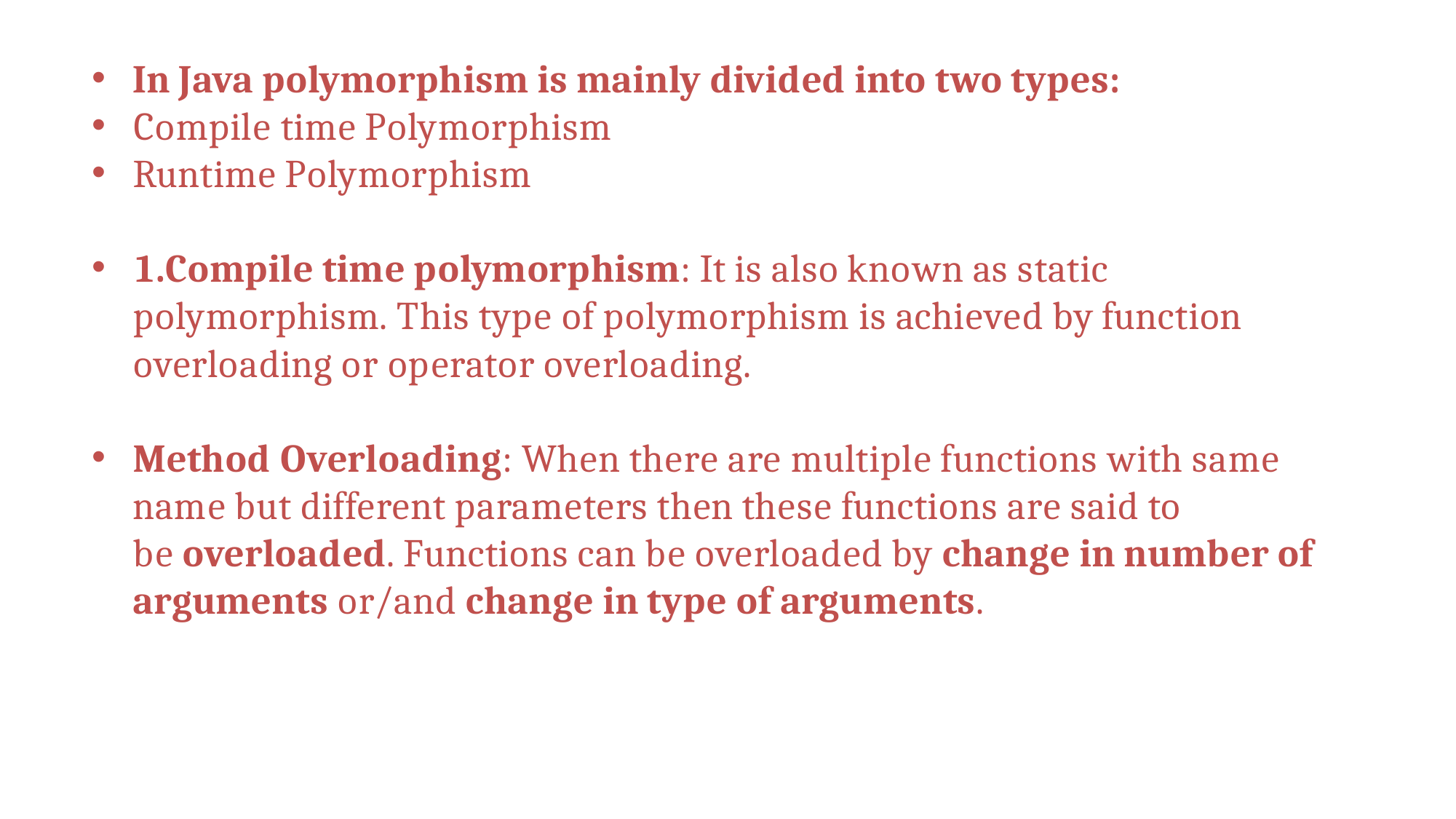

In Java polymorphism is mainly divided into two types:
Compile time Polymorphism
Runtime Polymorphism

1.Compile time polymorphism: It is also known as static polymorphism. This type of polymorphism is achieved by function overloading or operator overloading.

Method Overloading: When there are multiple functions with same name but different parameters then these functions are said to be overloaded. Functions can be overloaded by change in number of arguments or/and change in type of arguments.